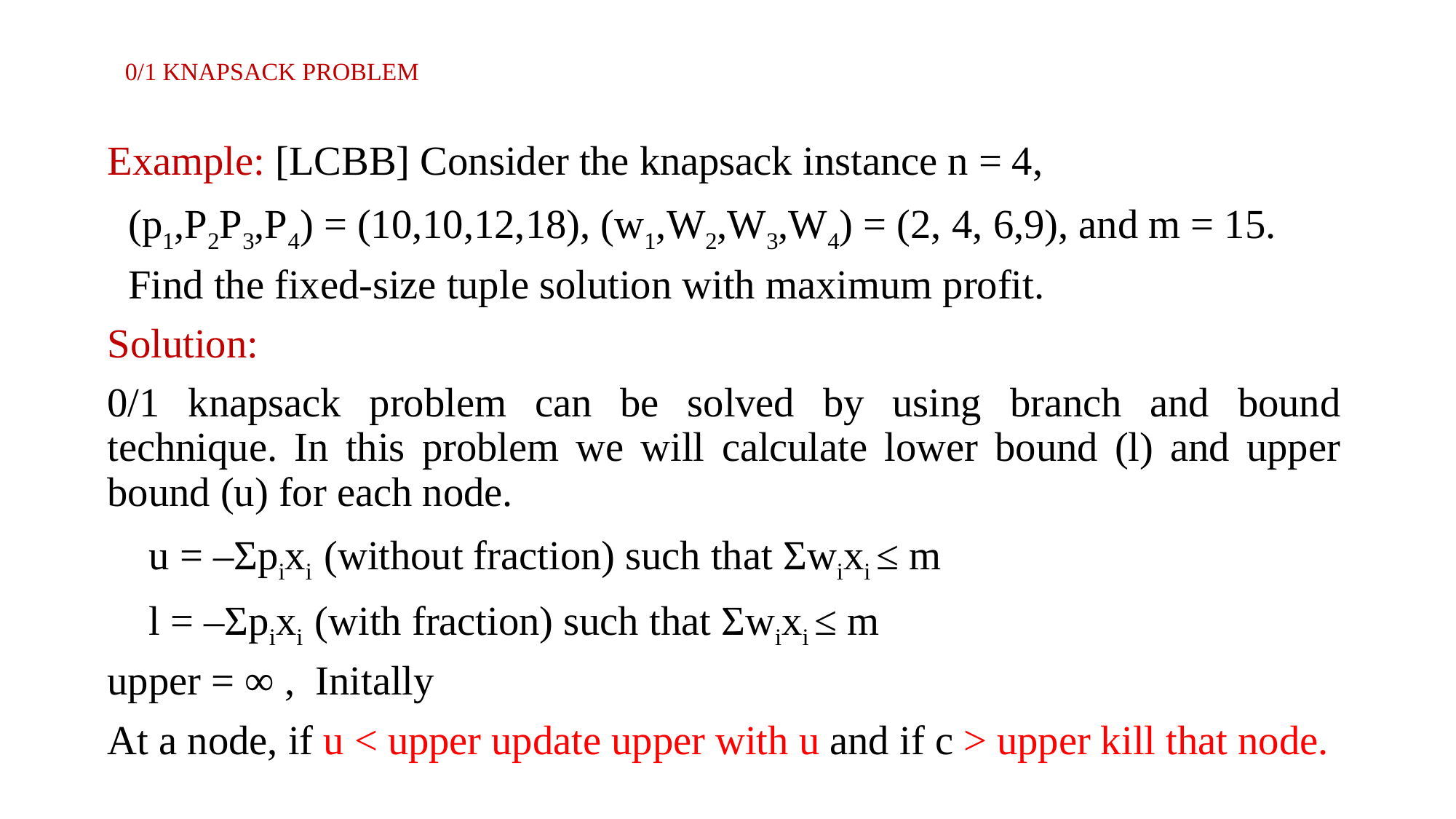

# 0/1 KNAPSACK PROBLEM
Example: [LCBB] Consider the knapsack instance n = 4,
  (p1,P2P3,P4) = (10,10,12,18), (w1,W2,W3,W4) = (2, 4, 6,9), and m = 15.
  Find the fixed-size tuple solution with maximum profit.
Solution:
0/1 knapsack problem can be solved by using branch and bound technique. In this problem we will calculate lower bound (l) and upper bound (u) for each node.
    u = –Ʃpixi  (without fraction) such that Ʃwixi ≤ m
    l = –Ʃpixi  (with fraction) such that Ʃwixi ≤ m
upper = ∞ ,  Initally
At a node, if u < upper update upper with u and if c > upper kill that node.